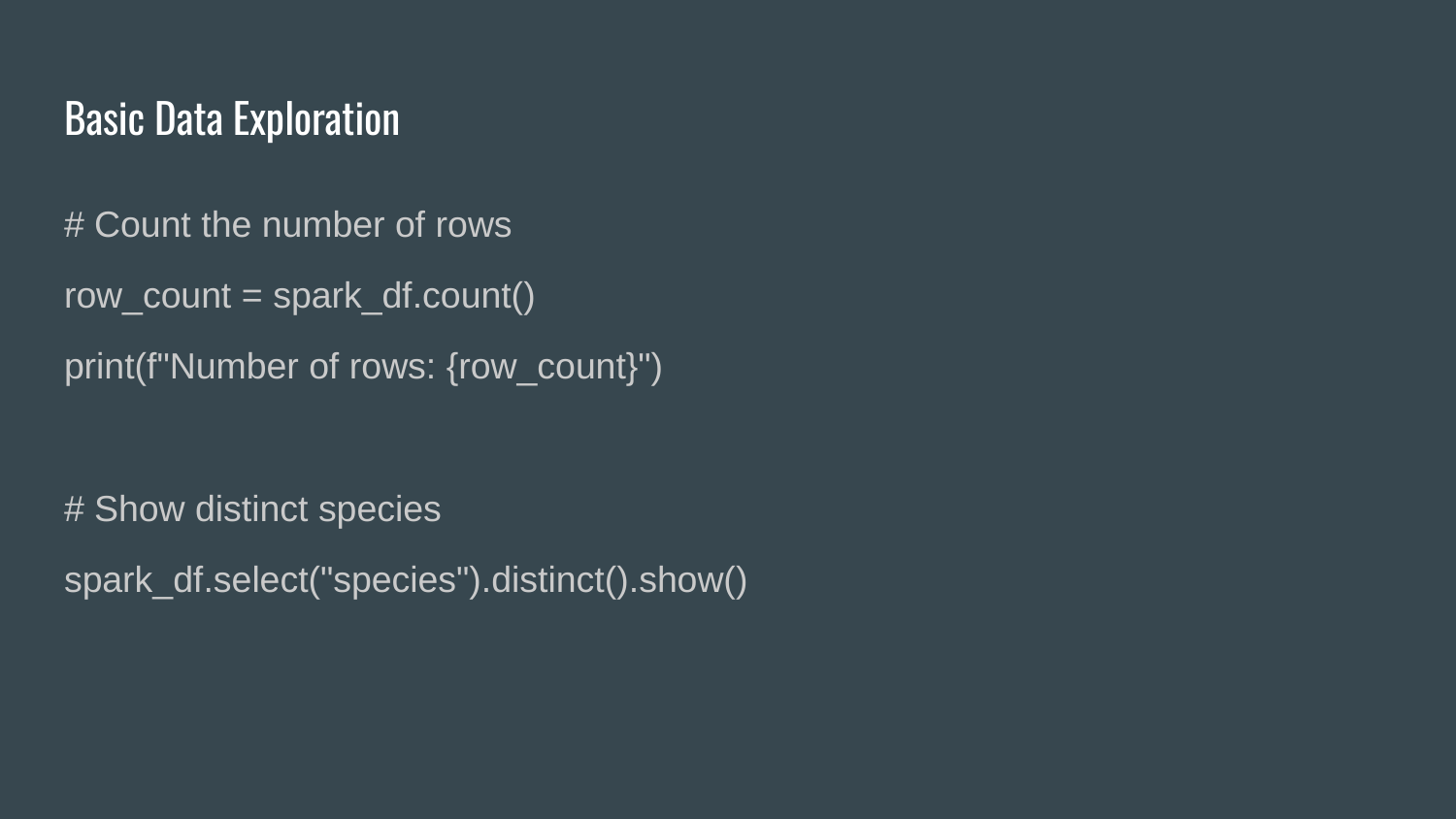

# Basic Data Exploration
# Count the number of rows
row_count = spark_df.count()
print(f"Number of rows: {row_count}")

# Show distinct species
spark_df.select("species").distinct().show()